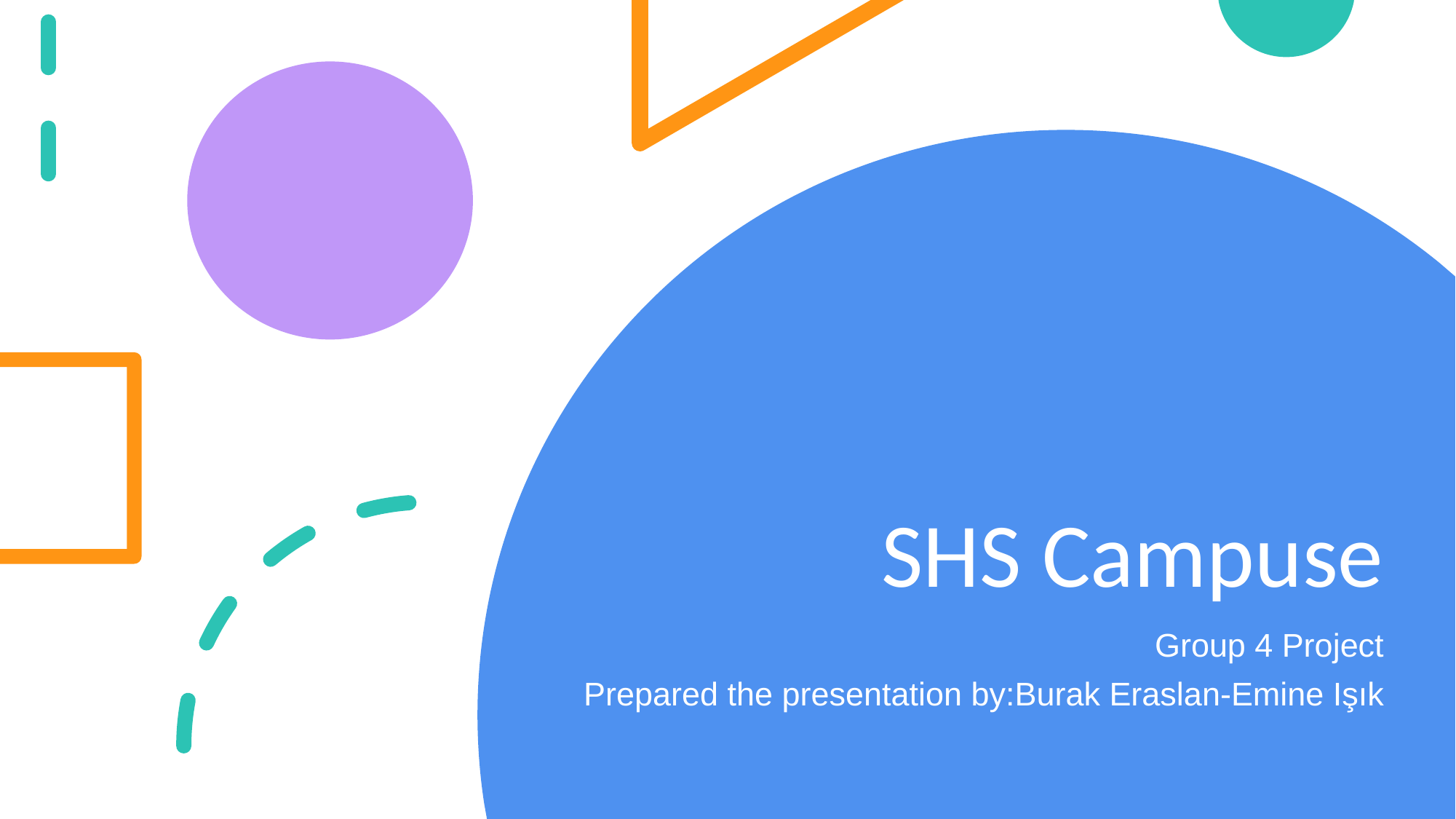

# SHS Campuse
Group 4 Project
Prepared the presentation by:Burak Eraslan-Emine Işık